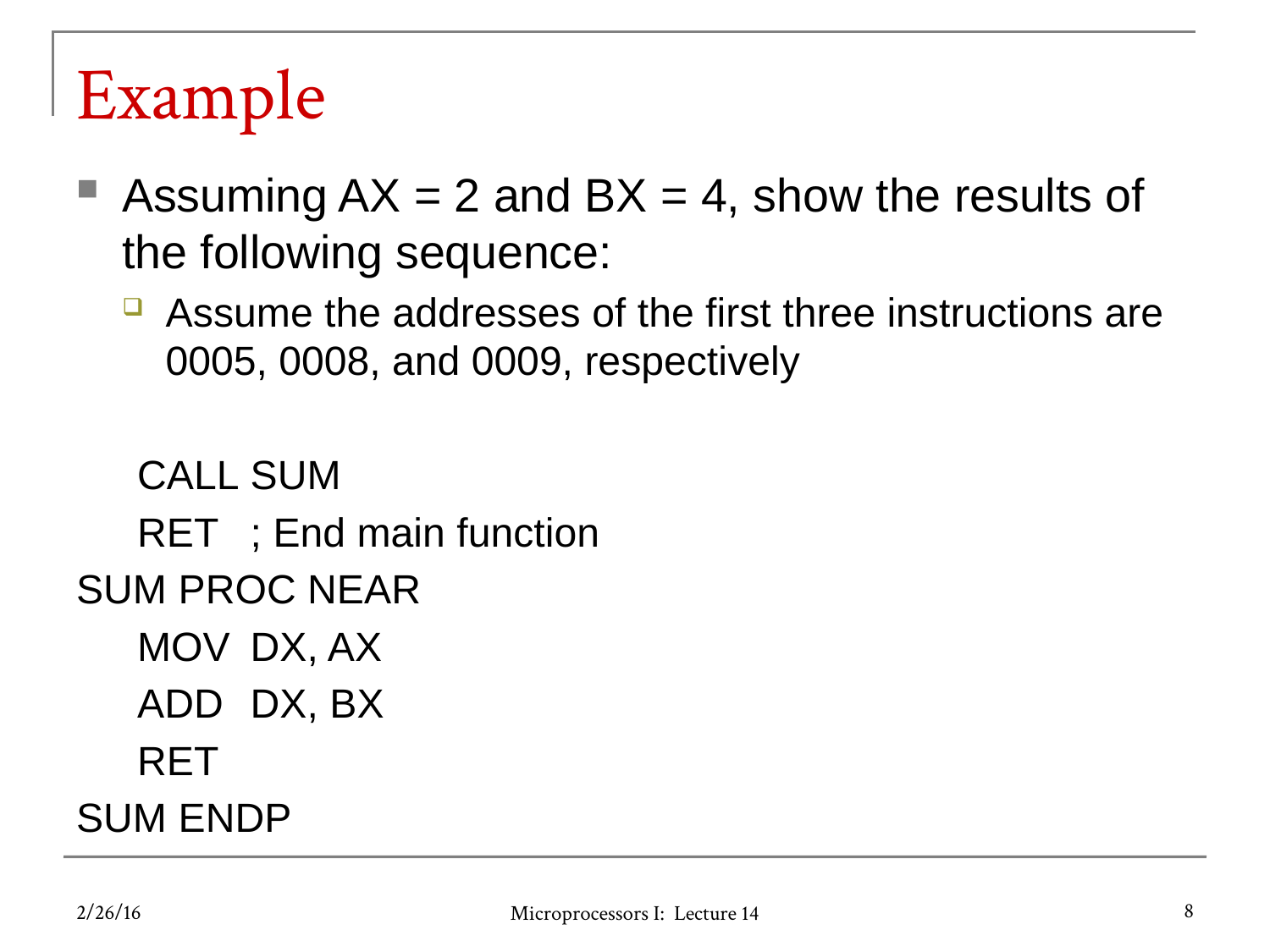

# Example
Assuming AX = 2 and BX = 4, show the results of the following sequence:
Assume the addresses of the first three instructions are 0005, 0008, and 0009, respectively

CALL	SUM
RET			; End main function
SUM PROC NEAR
MOV	DX, AX
ADD	DX, BX
RET
SUM ENDP

2/26/16
8
Microprocessors I:  Lecture 14